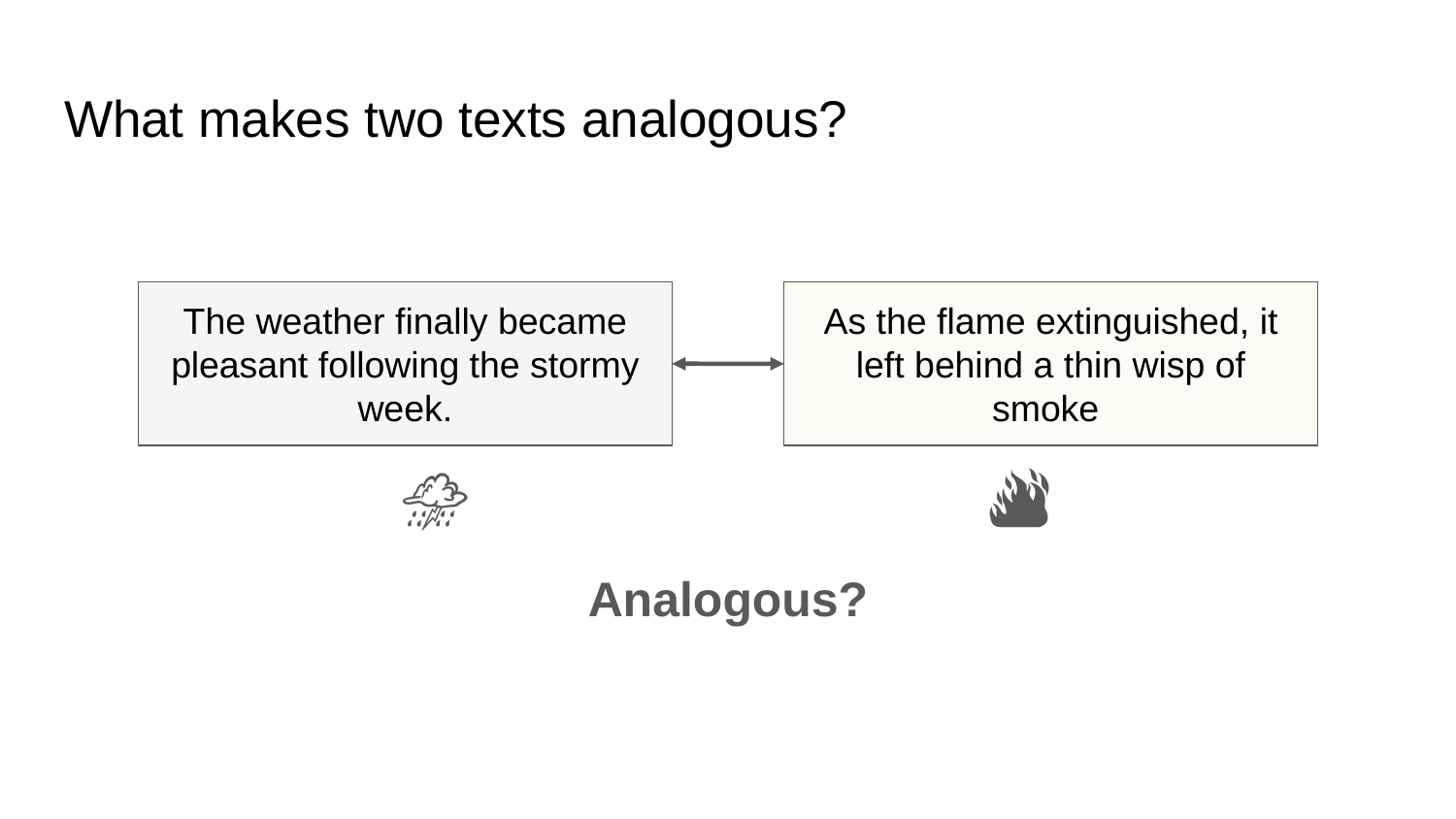

# What makes two texts analogous?
The weather finally became pleasant following the stormy week.
As the flame extinguished, it left behind a thin wisp of smoke
⛈️
🔥
Analogous?